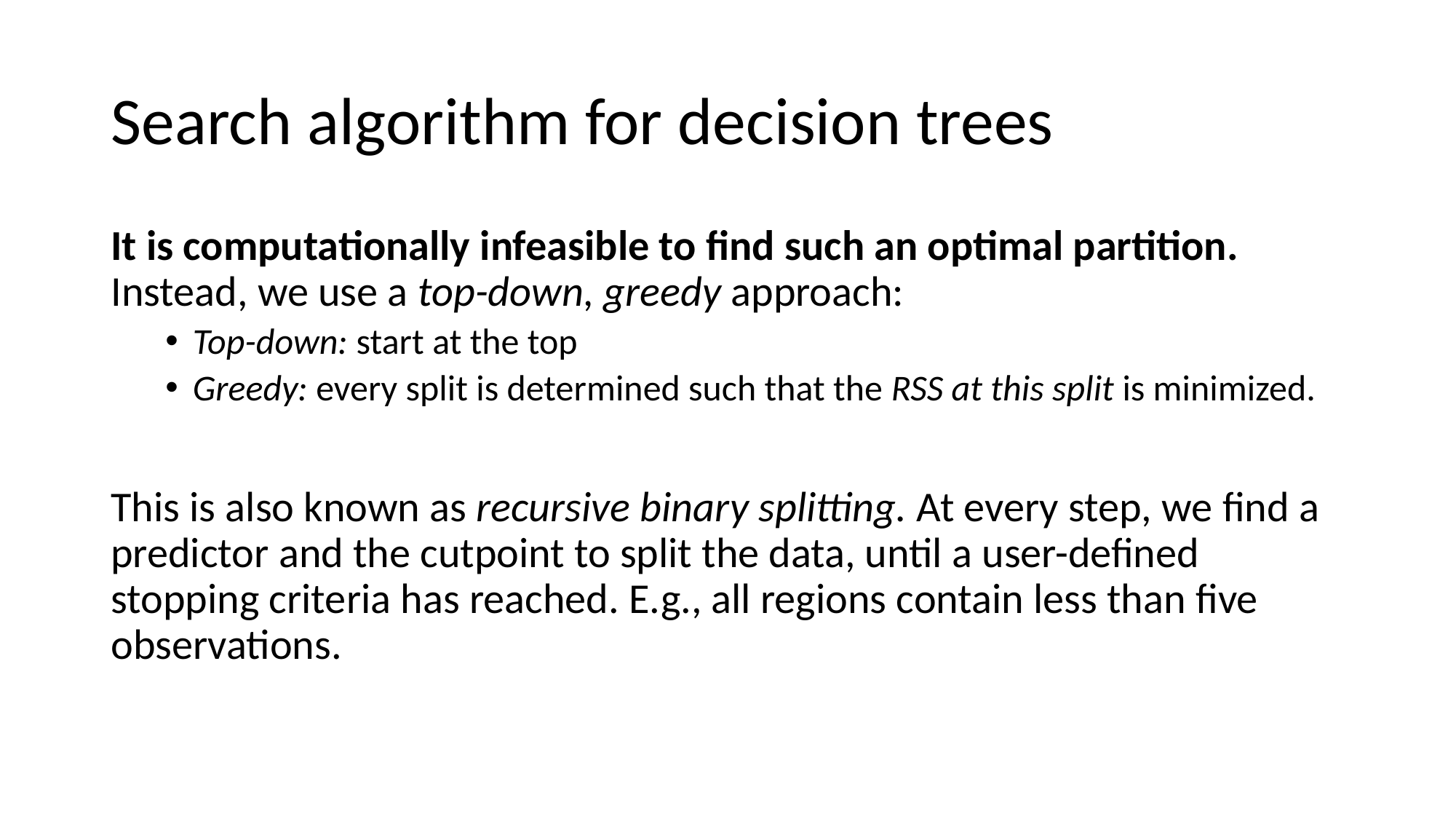

# Search algorithm for decision trees
It is computationally infeasible to find such an optimal partition. Instead, we use a top-down, greedy approach:
Top-down: start at the top
Greedy: every split is determined such that the RSS at this split is minimized.

This is also known as recursive binary splitting. At every step, we find a predictor and the cutpoint to split the data, until a user-defined stopping criteria has reached. E.g., all regions contain less than five observations.